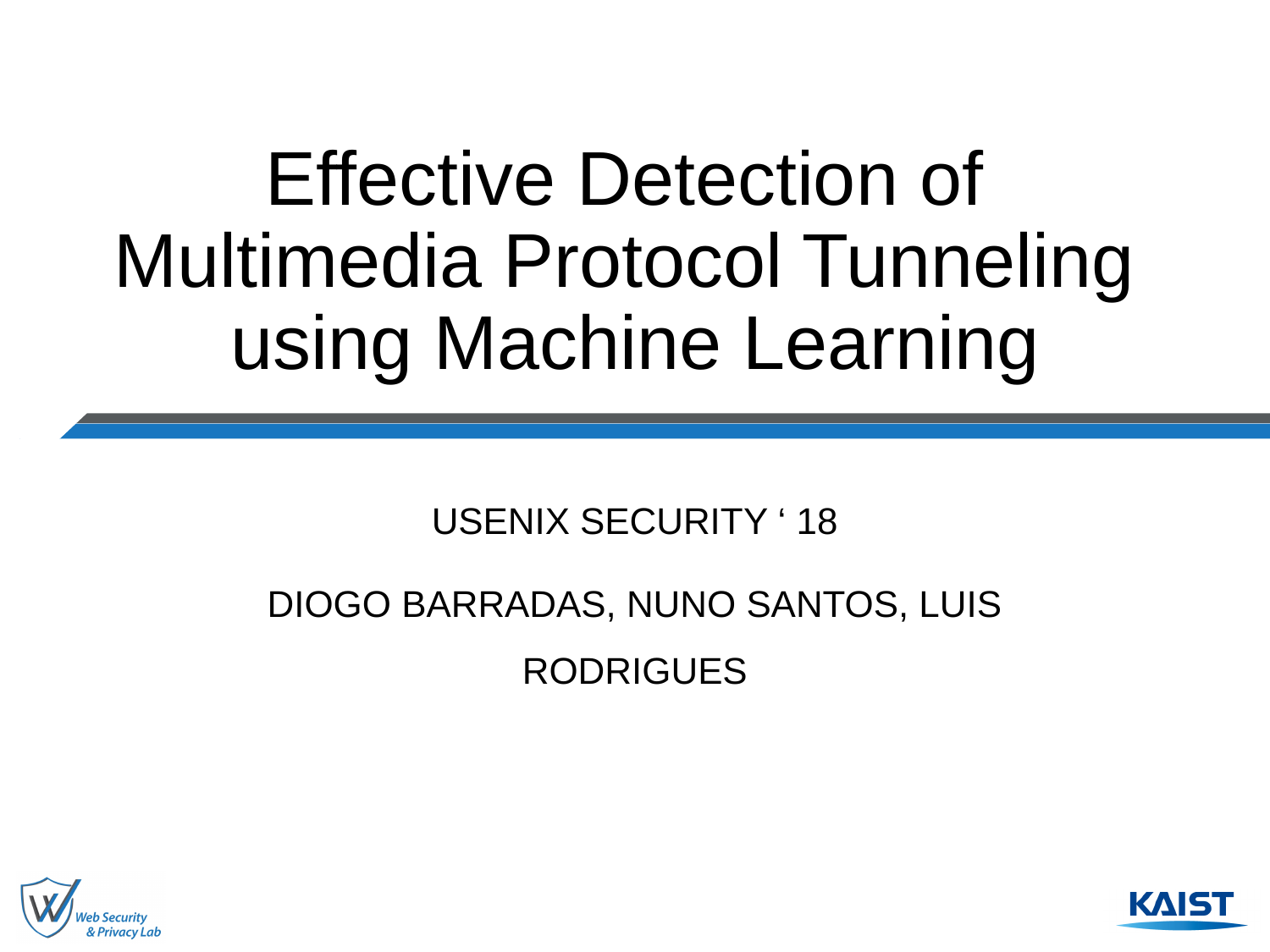

# Effective Detection of  Multimedia Protocol Tunneling  using Machine Learning
USENIX SECURITY ‘ 18
DIOGO BARRADAS, NUNO SANTOS, LUIS RODRIGUES